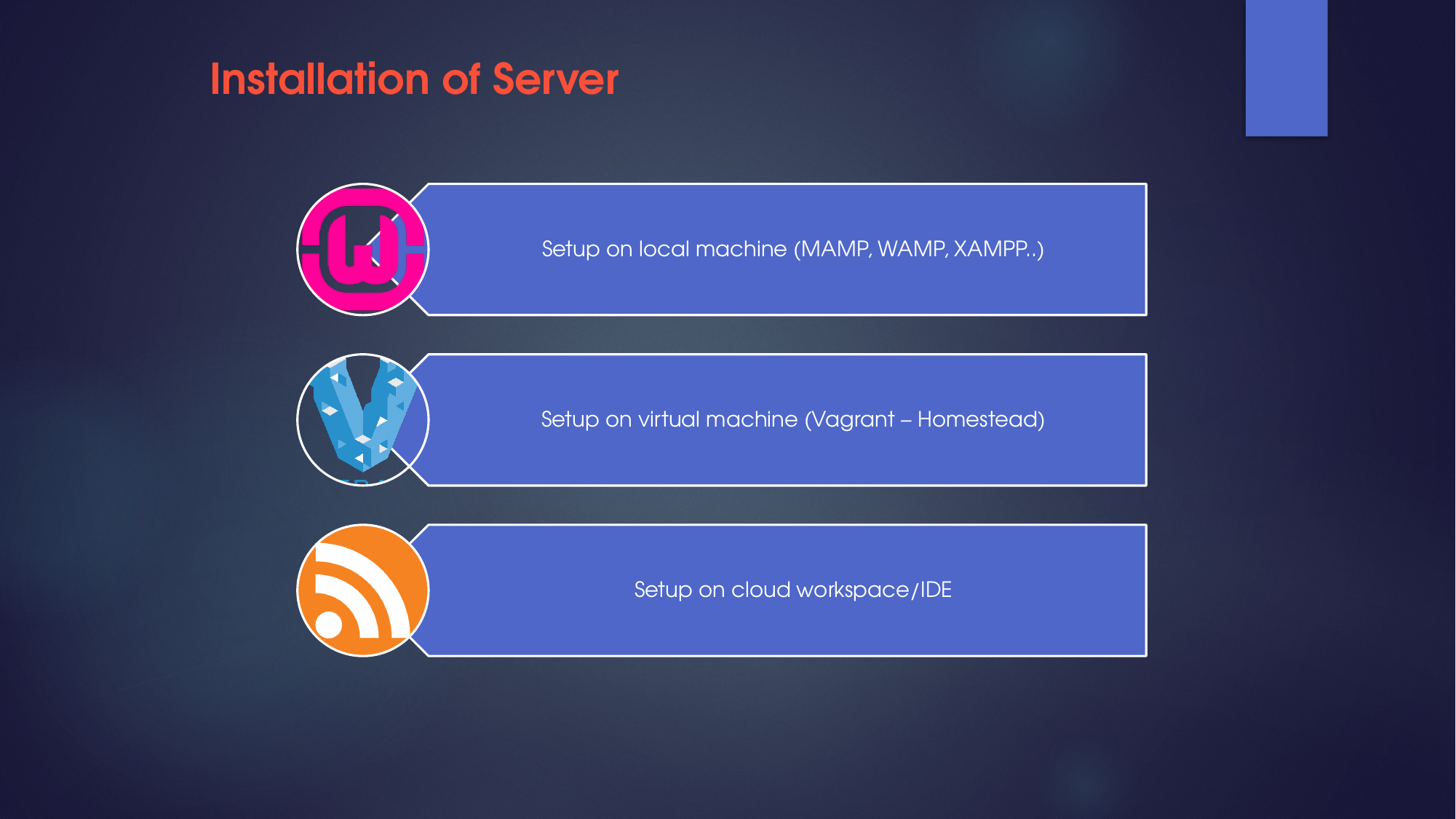

# Installation of Server
Setup on local machine (MAMP, WAMP, XAMPP..)

Setup on virtual machine (Vagrant – Homestead)
Setup on cloud workspace/IDE